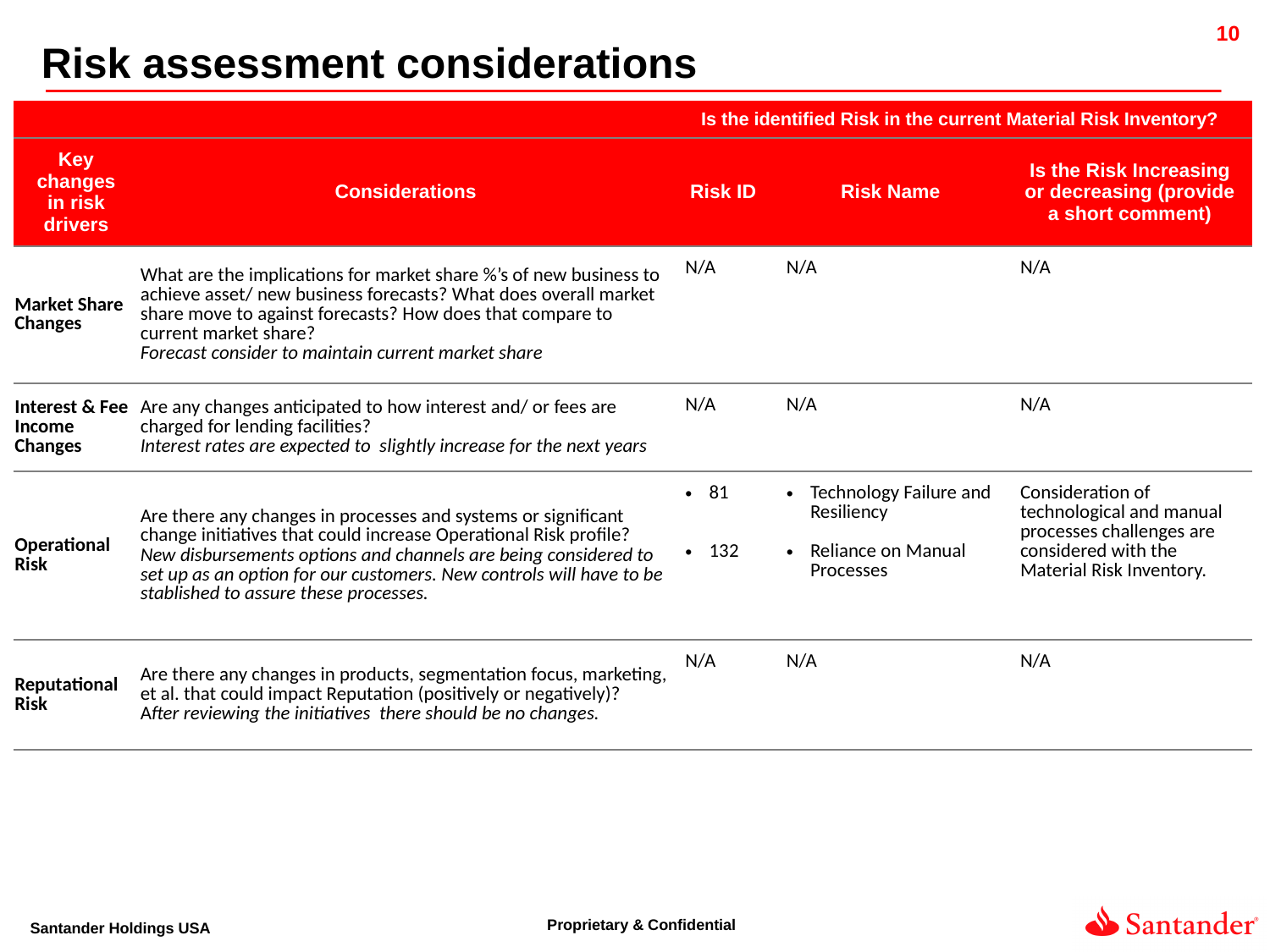

Risk assessment considerations
|  |  | Is the identified Risk in the current Material Risk Inventory? |  |  |
| --- | --- | --- | --- | --- |
| Key changes in risk drivers | Considerations | Risk ID | Risk Name | Is the Risk Increasing or decreasing (provide a short comment) |
| Market Share Changes | What are the implications for market share %’s of new business to achieve asset/ new business forecasts? What does overall market share move to against forecasts? How does that compare to current market share? Forecast consider to maintain current market share | N/A | N/A | N/A |
| Interest & Fee Income Changes | Are any changes anticipated to how interest and/ or fees are charged for lending facilities? Interest rates are expected to slightly increase for the next years | N/A | N/A | N/A |
| Operational Risk | Are there any changes in processes and systems or significant change initiatives that could increase Operational Risk profile? New disbursements options and channels are being considered to set up as an option for our customers. New controls will have to be stablished to assure these processes. | 81 132 | Technology Failure and Resiliency Reliance on Manual Processes | Consideration of technological and manual processes challenges are considered with the Material Risk Inventory. |
| Reputational Risk | Are there any changes in products, segmentation focus, marketing, et al. that could impact Reputation (positively or negatively)? After reviewing the initiatives there should be no changes. | N/A | N/A | N/A |